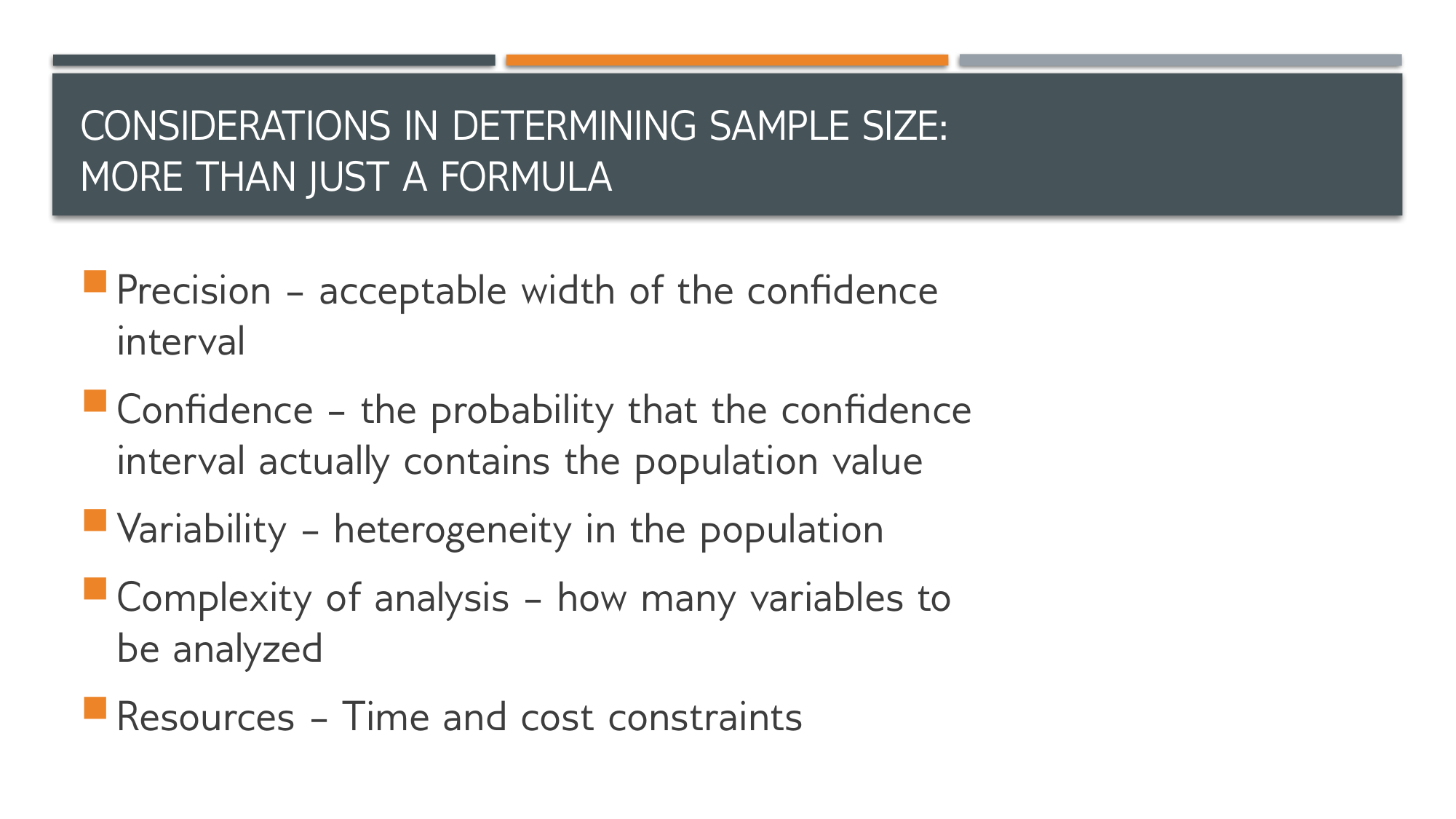

# Considerations in Determining Sample Size: More than Just a Formula
Precision – acceptable width of the confidence interval
Confidence – the probability that the confidence interval actually contains the population value
Variability – heterogeneity in the population
Complexity of analysis – how many variables to be analyzed
Resources – Time and cost constraints